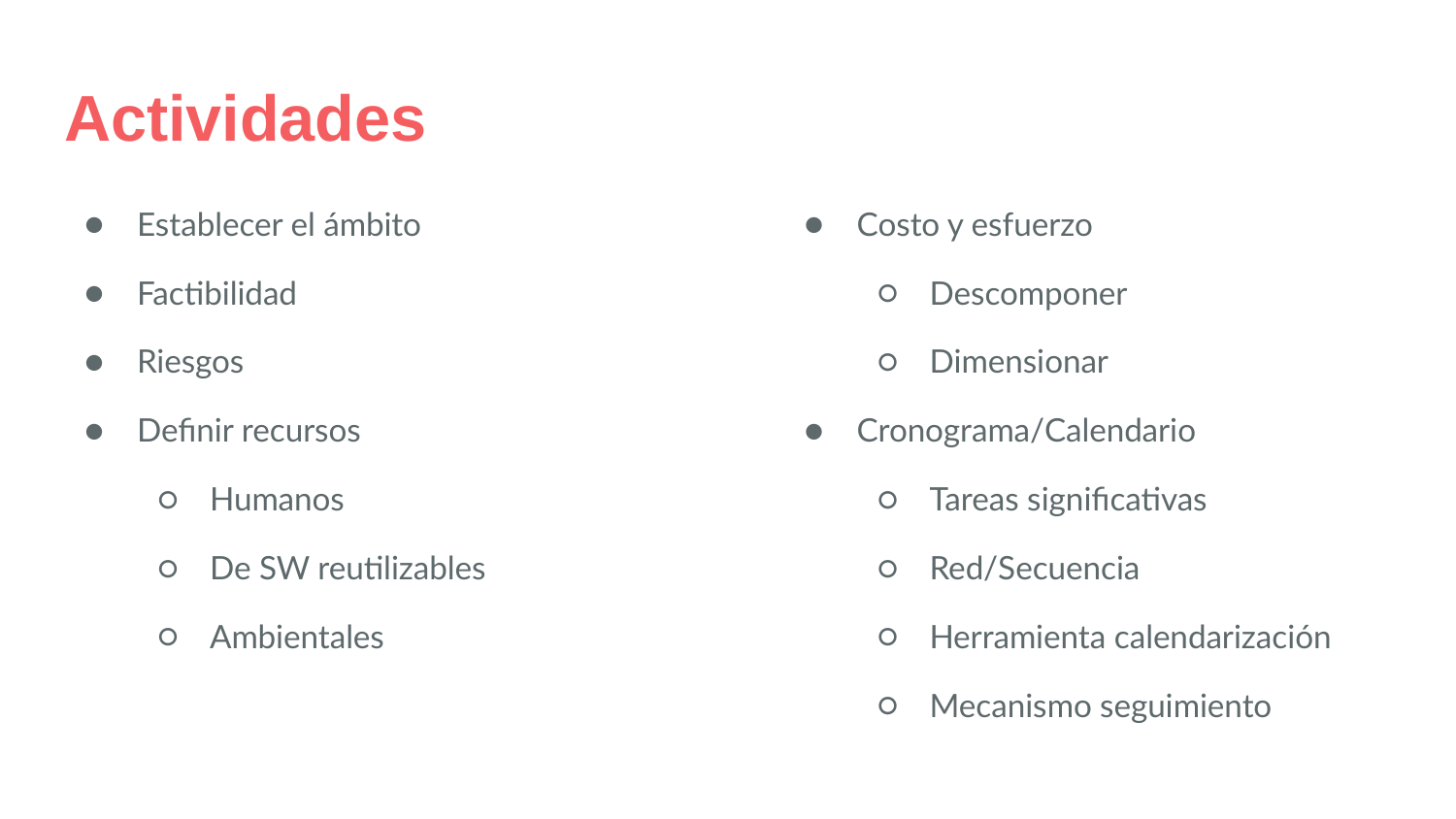

# Actividades
Establecer el ámbito
Factibilidad
Riesgos
Definir recursos
Humanos
De SW reutilizables
Ambientales
Costo y esfuerzo
Descomponer
Dimensionar
Cronograma/Calendario
Tareas significativas
Red/Secuencia
Herramienta calendarización
Mecanismo seguimiento